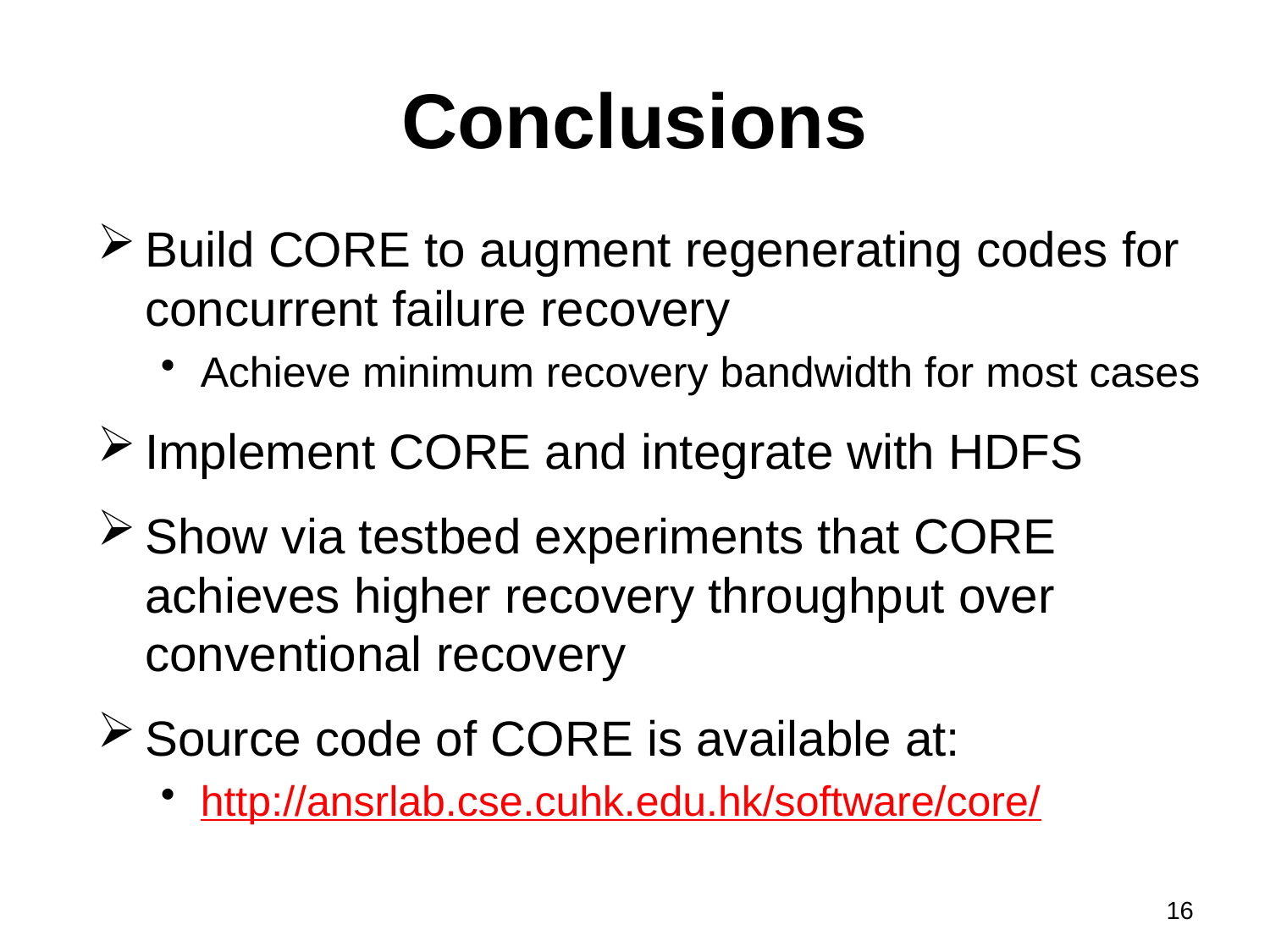

# Conclusions
Build CORE to augment regenerating codes for concurrent failure recovery
Achieve minimum recovery bandwidth for most cases
Implement CORE and integrate with HDFS
Show via testbed experiments that CORE achieves higher recovery throughput over conventional recovery
Source code of CORE is available at:
http://ansrlab.cse.cuhk.edu.hk/software/core/
16